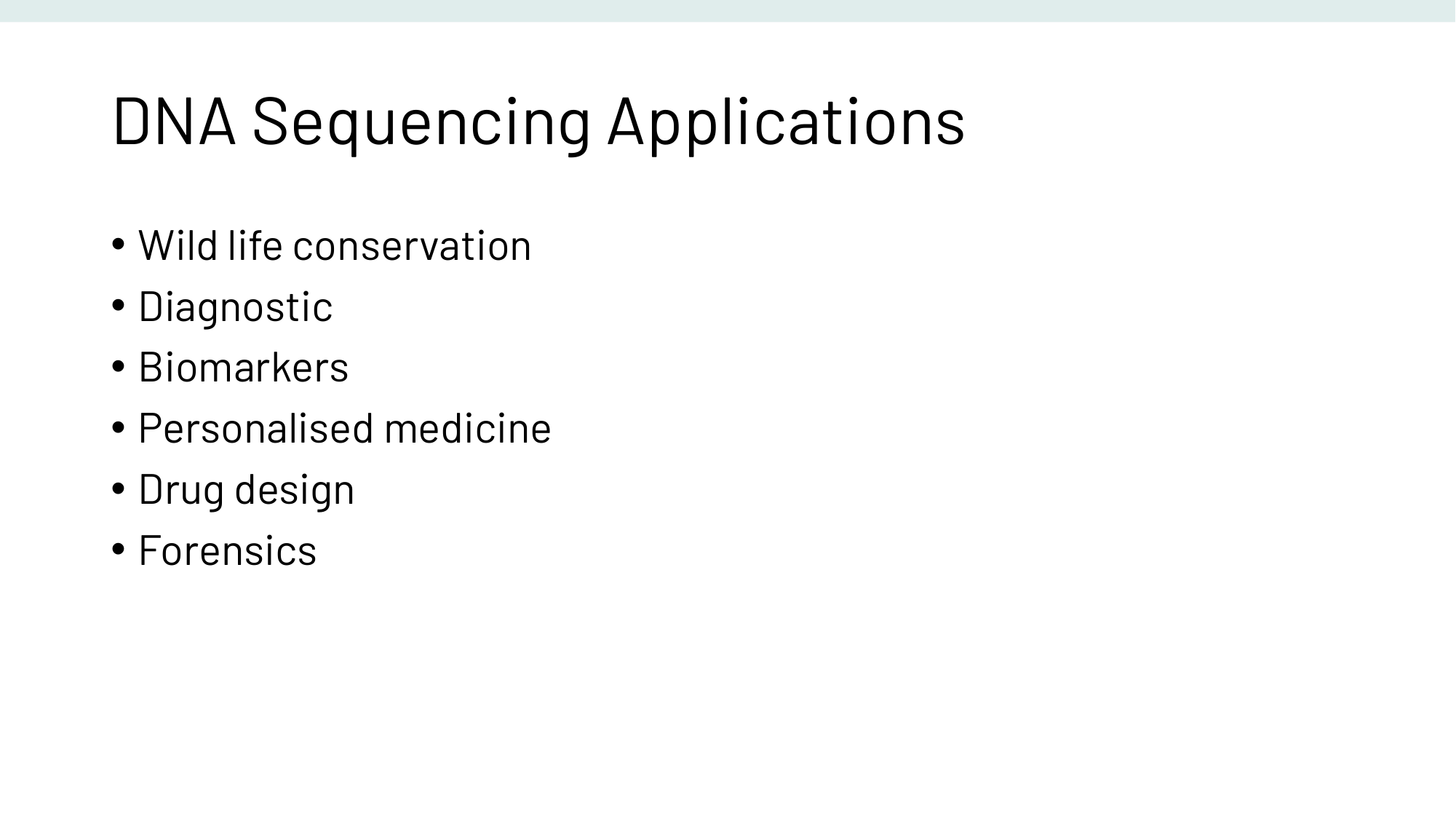

# DNA Sequencing Applications
Wild life conservation
Diagnostic
Biomarkers
Personalised medicine
Drug design
Forensics